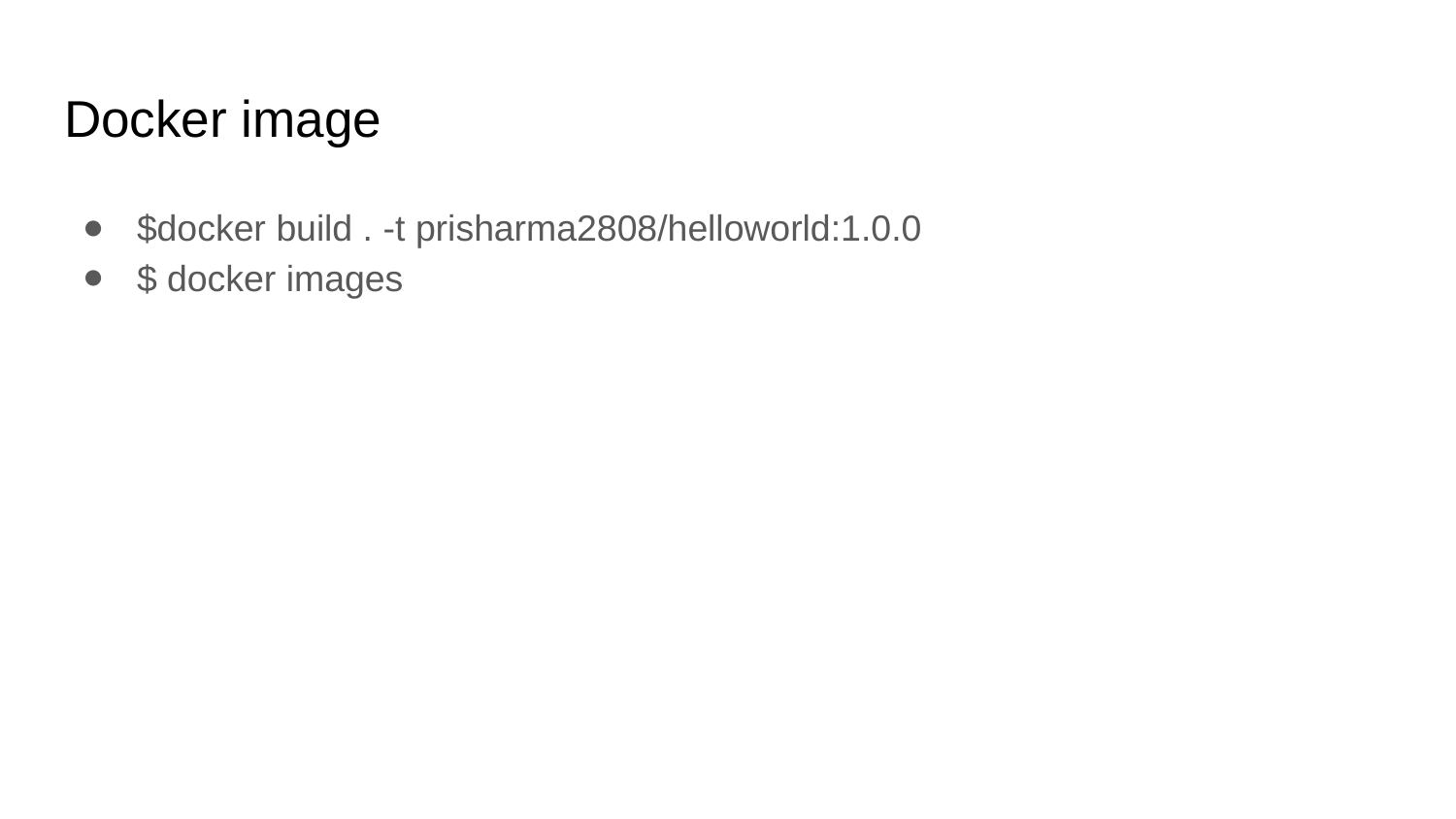

# Docker image
$docker build . -t prisharma2808/helloworld:1.0.0
$ docker images